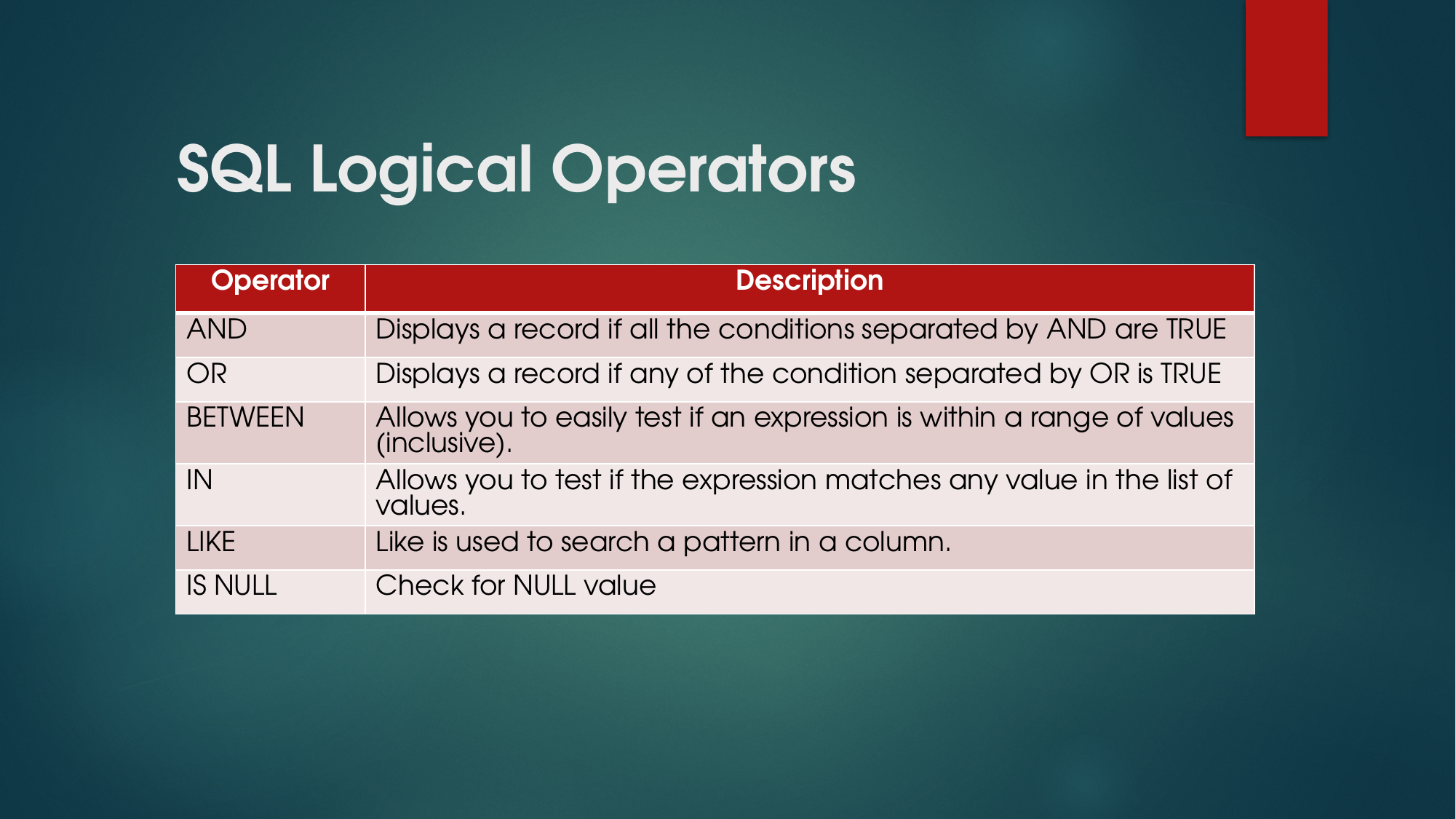

# SQL Logical Operators
| Operator | Description |
| --- | --- |
| AND | Displays a record if all the conditions separated by AND are TRUE |
| OR | Displays a record if any of the condition separated by OR is TRUE |
| BETWEEN | Allows you to easily test if an expression is within a range of values (inclusive). |
| IN | Allows you to test if the expression matches any value in the list of values. |
| LIKE | Like is used to search a pattern in a column. |
| IS NULL | Check for NULL value |